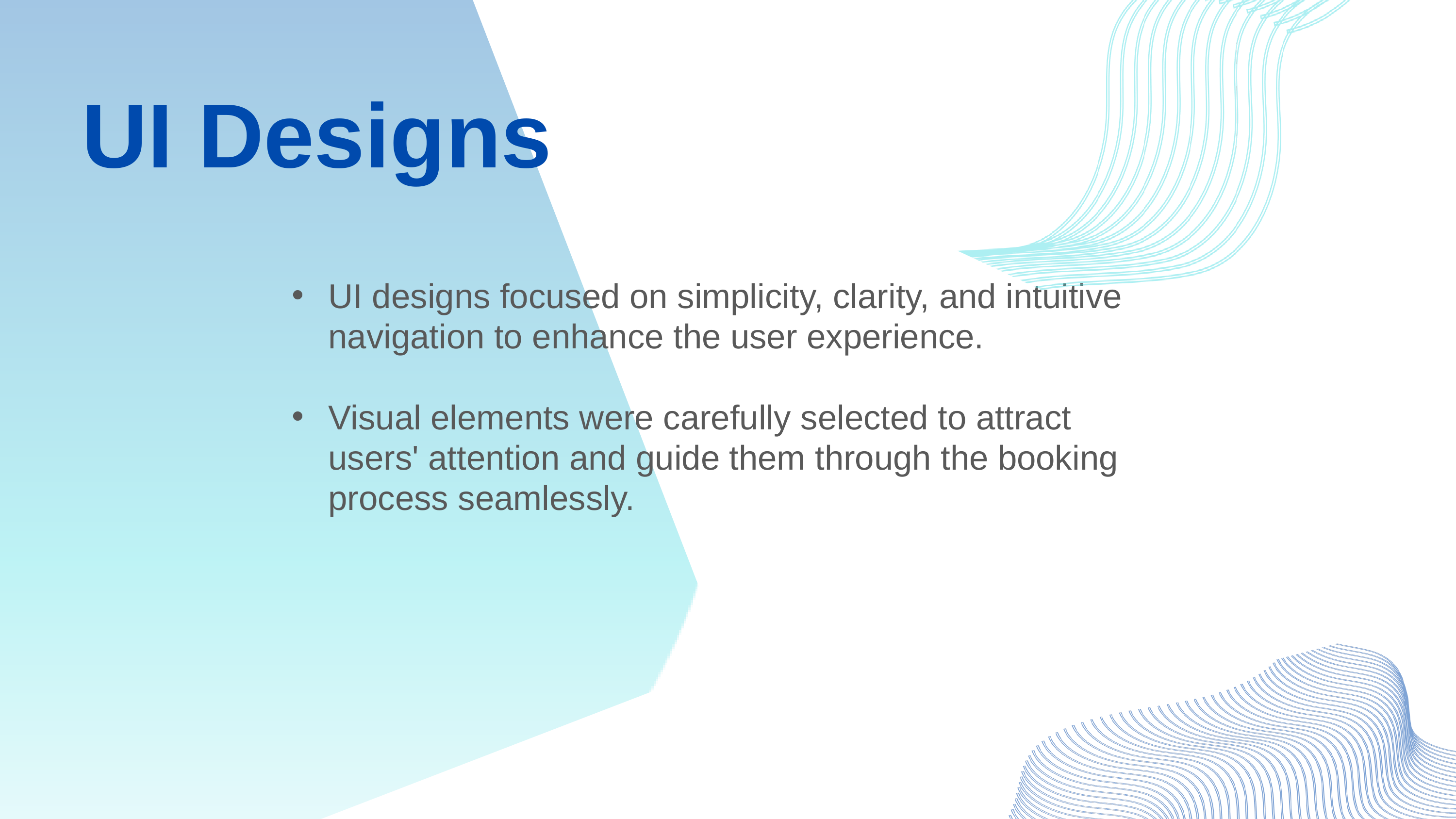

UI Designs
UI designs focused on simplicity, clarity, and intuitive navigation to enhance the user experience.

Visual elements were carefully selected to attract users' attention and guide them through the booking process seamlessly.